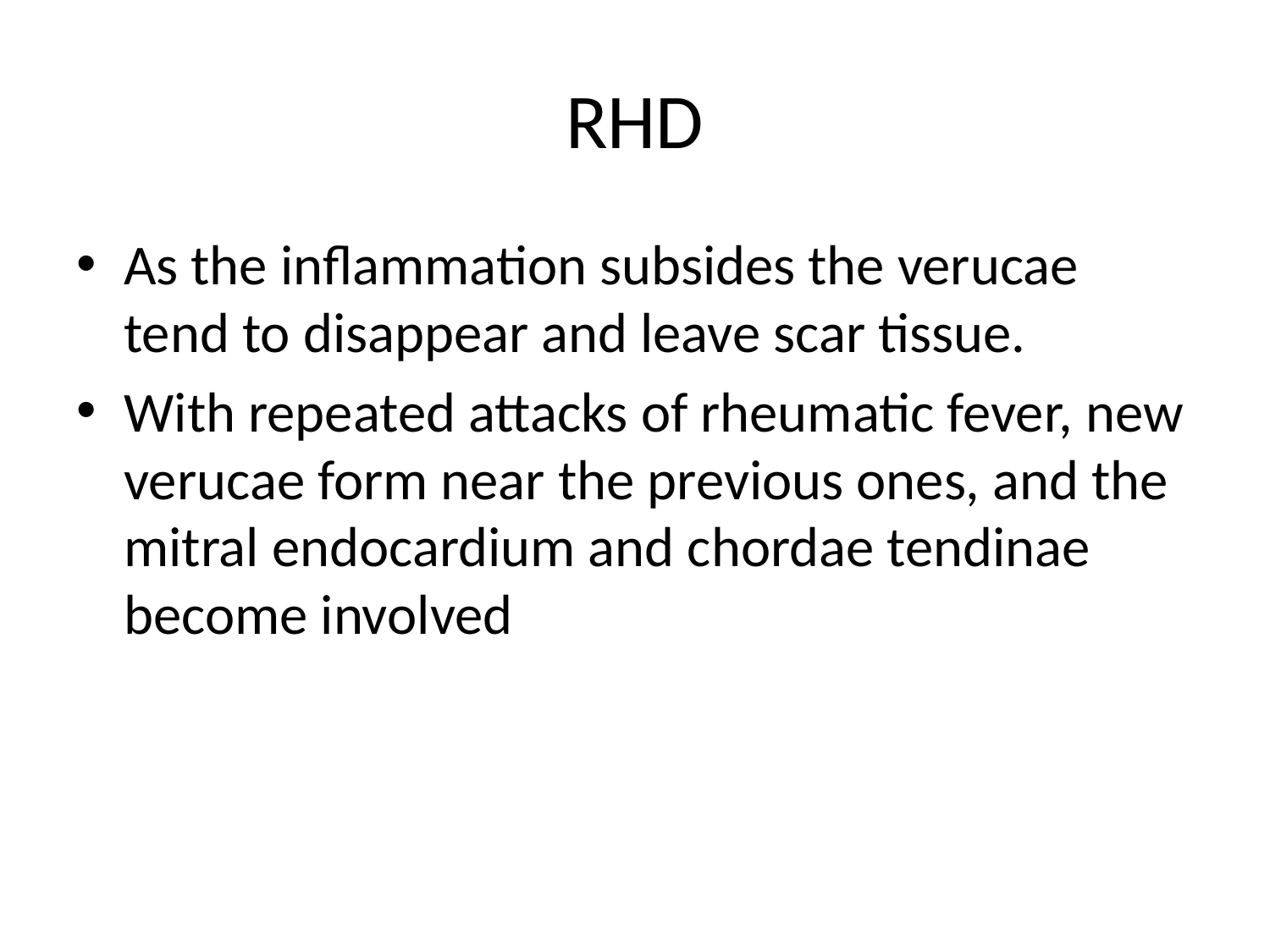

# RHD
As the inflammation subsides the verucae tend to disappear and leave scar tissue.
With repeated attacks of rheumatic fever, new verucae form near the previous ones, and the mitral endocardium and chordae tendinae become involved